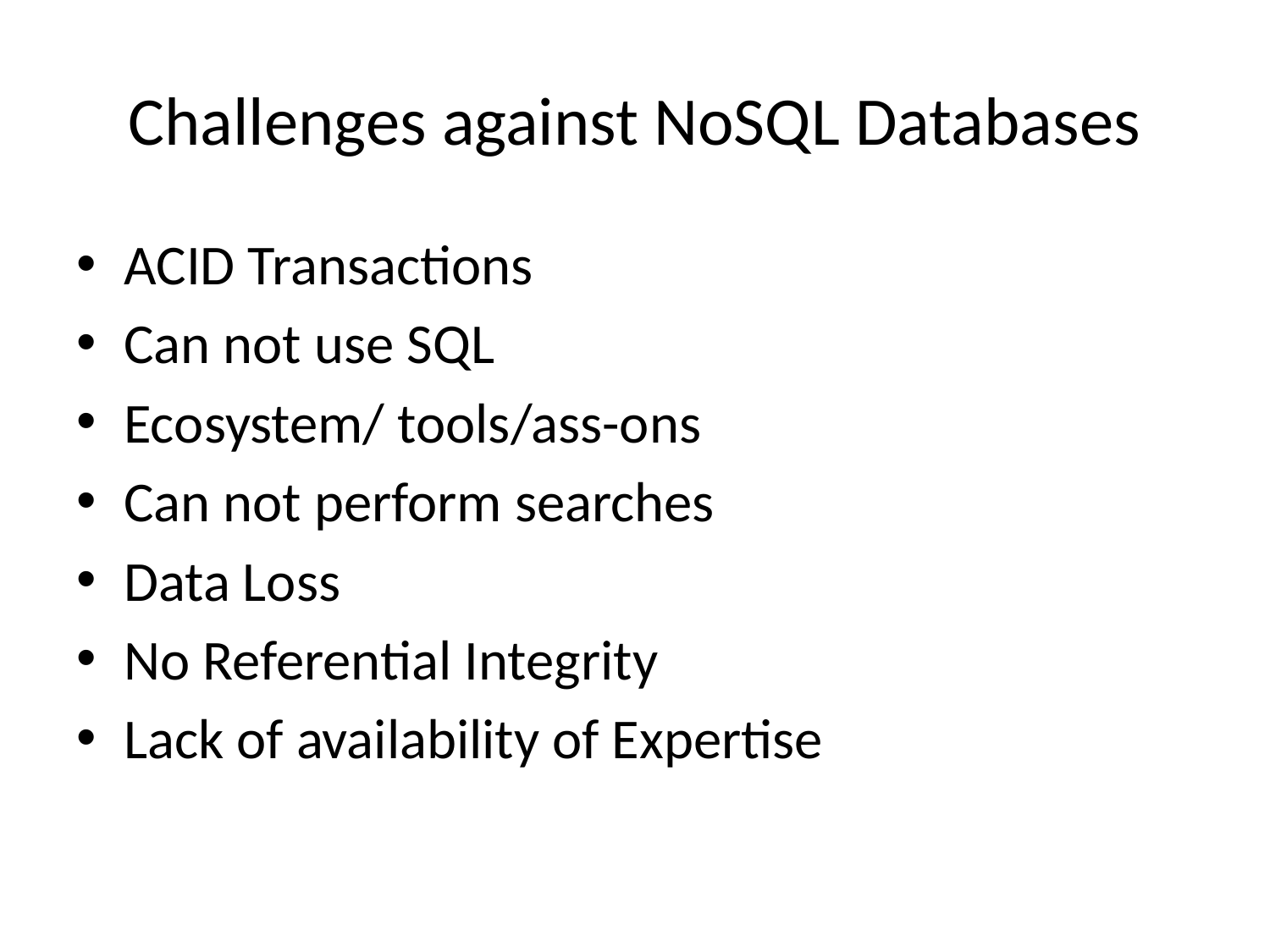

# Challenges against NoSQL Databases
ACID Transactions
Can not use SQL
Ecosystem/ tools/ass-ons
Can not perform searches
Data Loss
No Referential Integrity
Lack of availability of Expertise